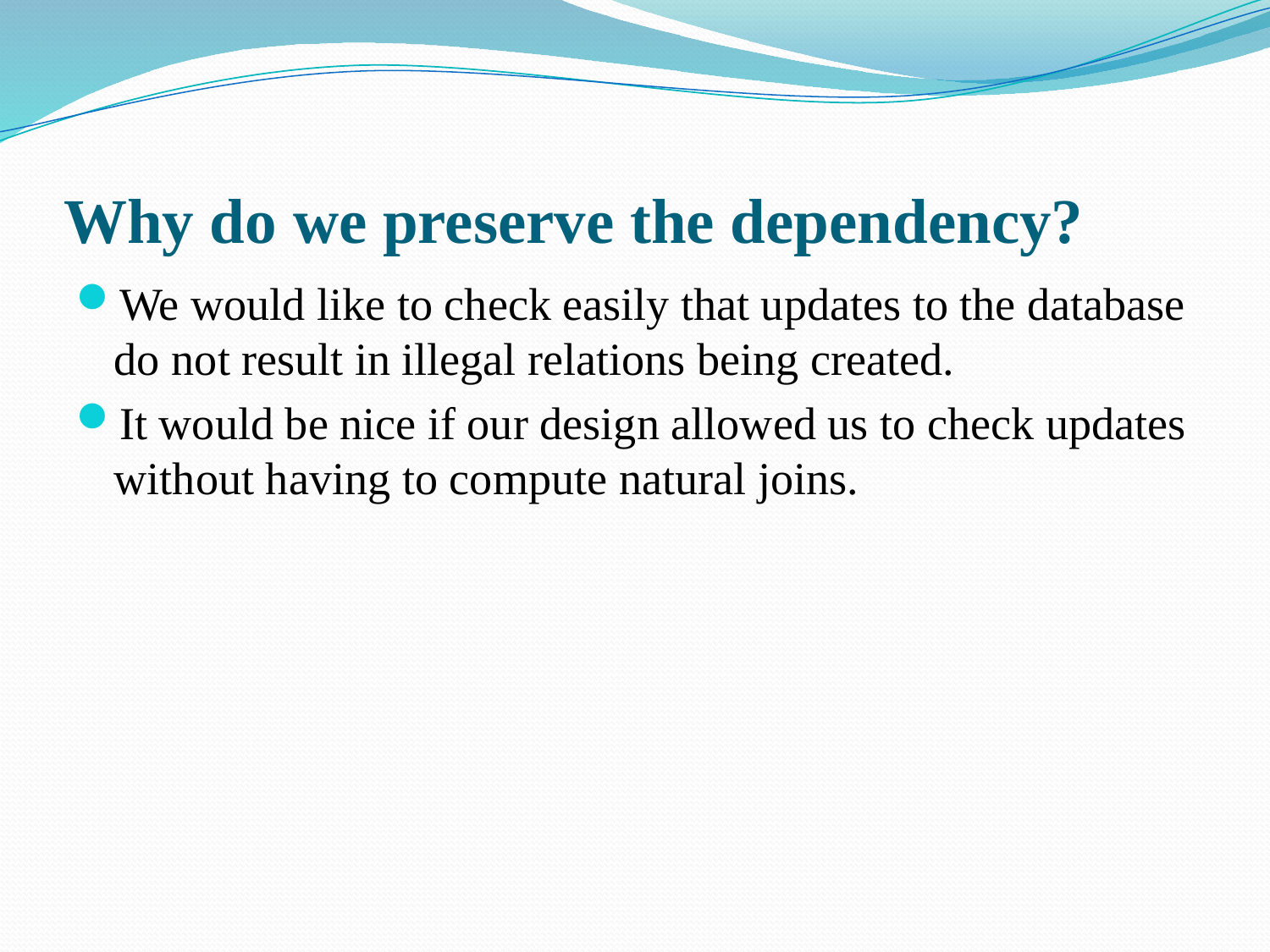

# Why do we preserve the dependency?
We would like to check easily that updates to the database do not result in illegal relations being created.
It would be nice if our design allowed us to check updates without having to compute natural joins.